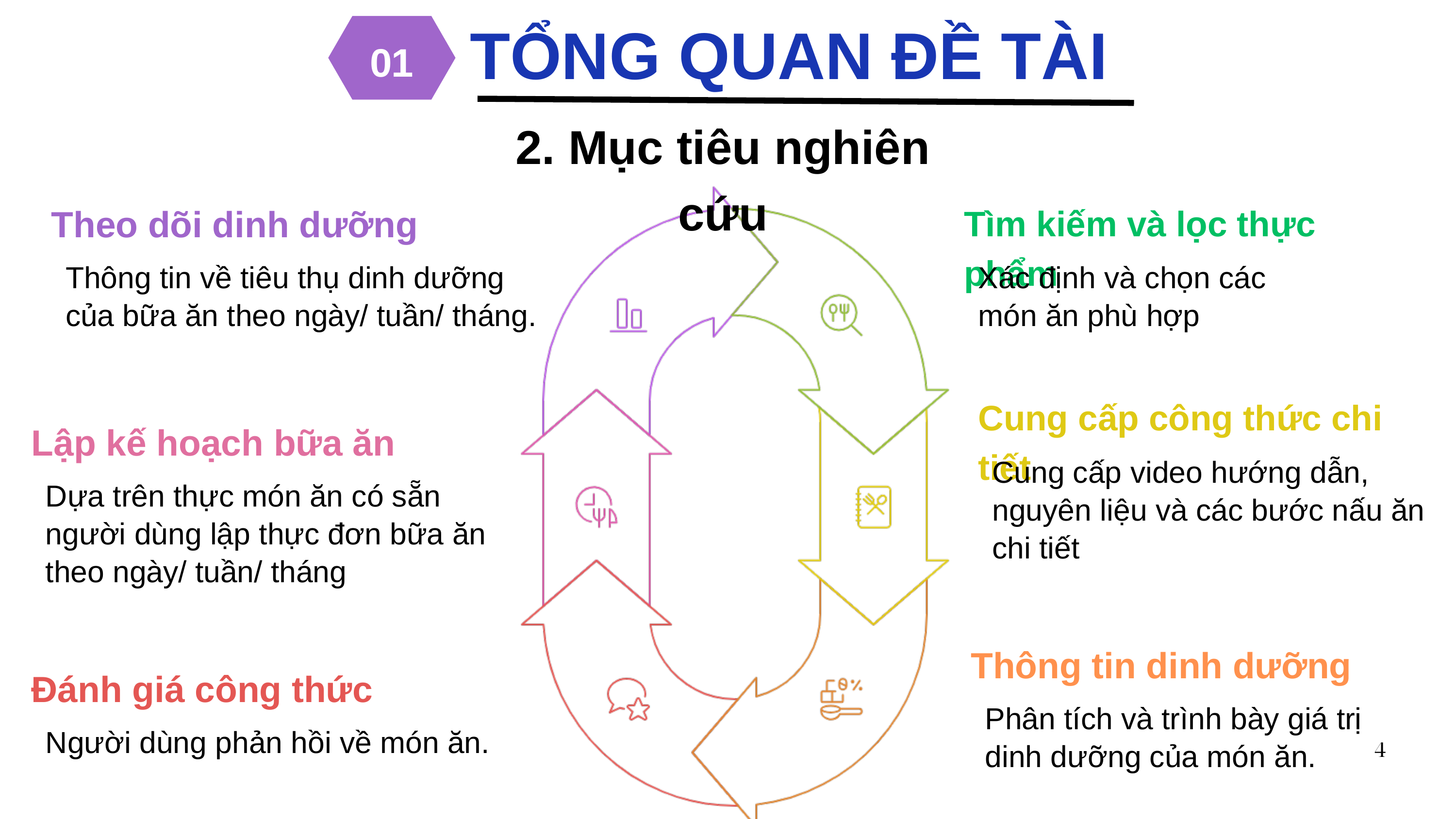

01
TỔNG QUAN ĐỀ TÀI

2. Mục tiêu nghiên cứu

Theo dõi dinh dưỡng
Tìm kiếm và lọc thực phẩm
Thông tin về tiêu thụ dinh dưỡng của bữa ăn theo ngày/ tuần/ tháng.
Xác định và chọn các món ăn phù hợp
Cung cấp công thức chi tiết
Lập kế hoạch bữa ăn
Cung cấp video hướng dẫn, nguyên liệu và các bước nấu ăn chi tiết
Dựa trên thực món ăn có sẵn người dùng lập thực đơn bữa ăn theo ngày/ tuần/ tháng
Thông tin dinh dưỡng
Đánh giá công thức
Phân tích và trình bày giá trị dinh dưỡng của món ăn.
Người dùng phản hồi về món ăn.
4